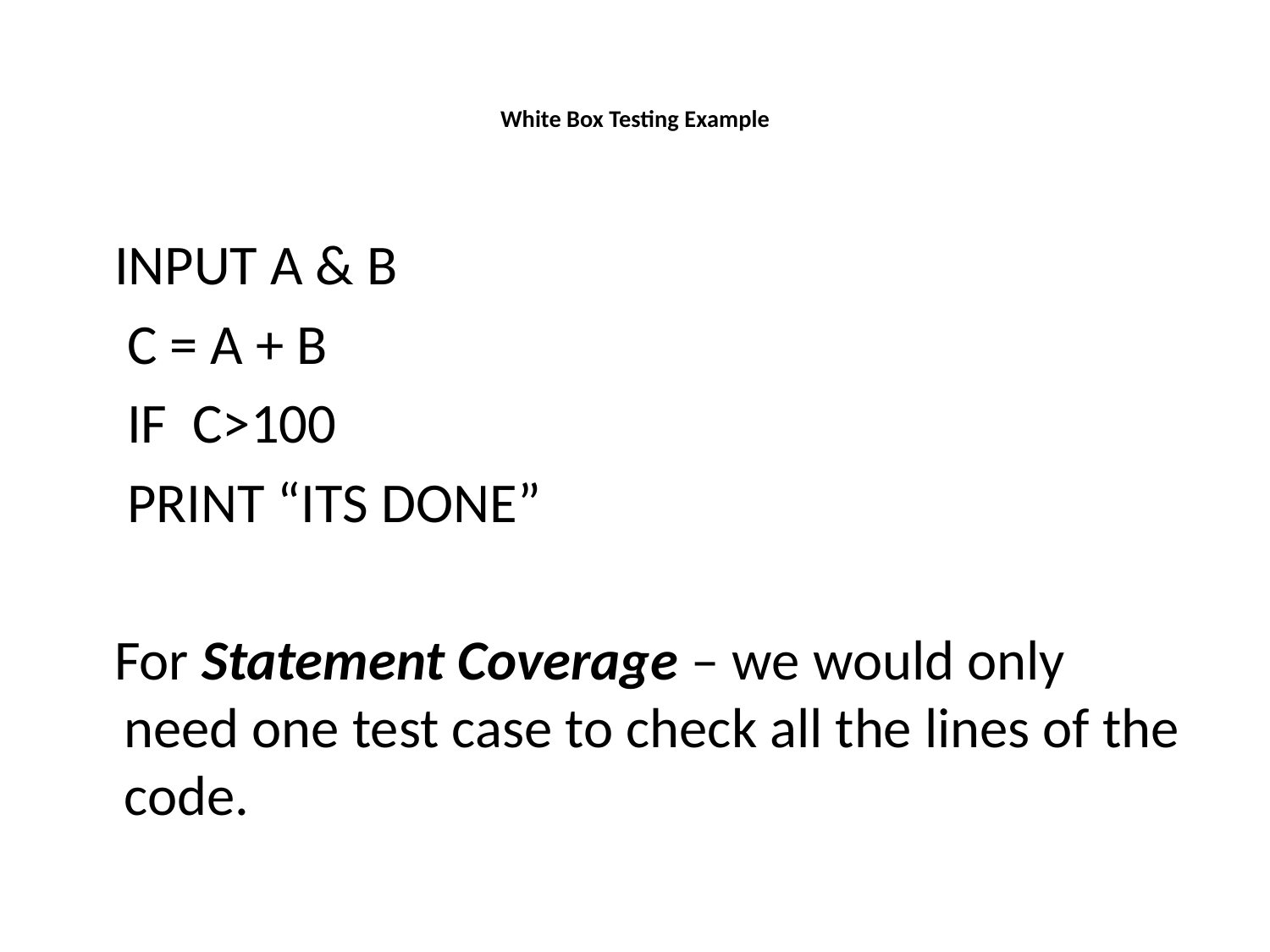

# White Box Testing Example
   INPUT A & B
    C = A + B
    IF  C>100
    PRINT “ITS DONE”

   For Statement Coverage – we would only need one test case to check all the lines of the code.